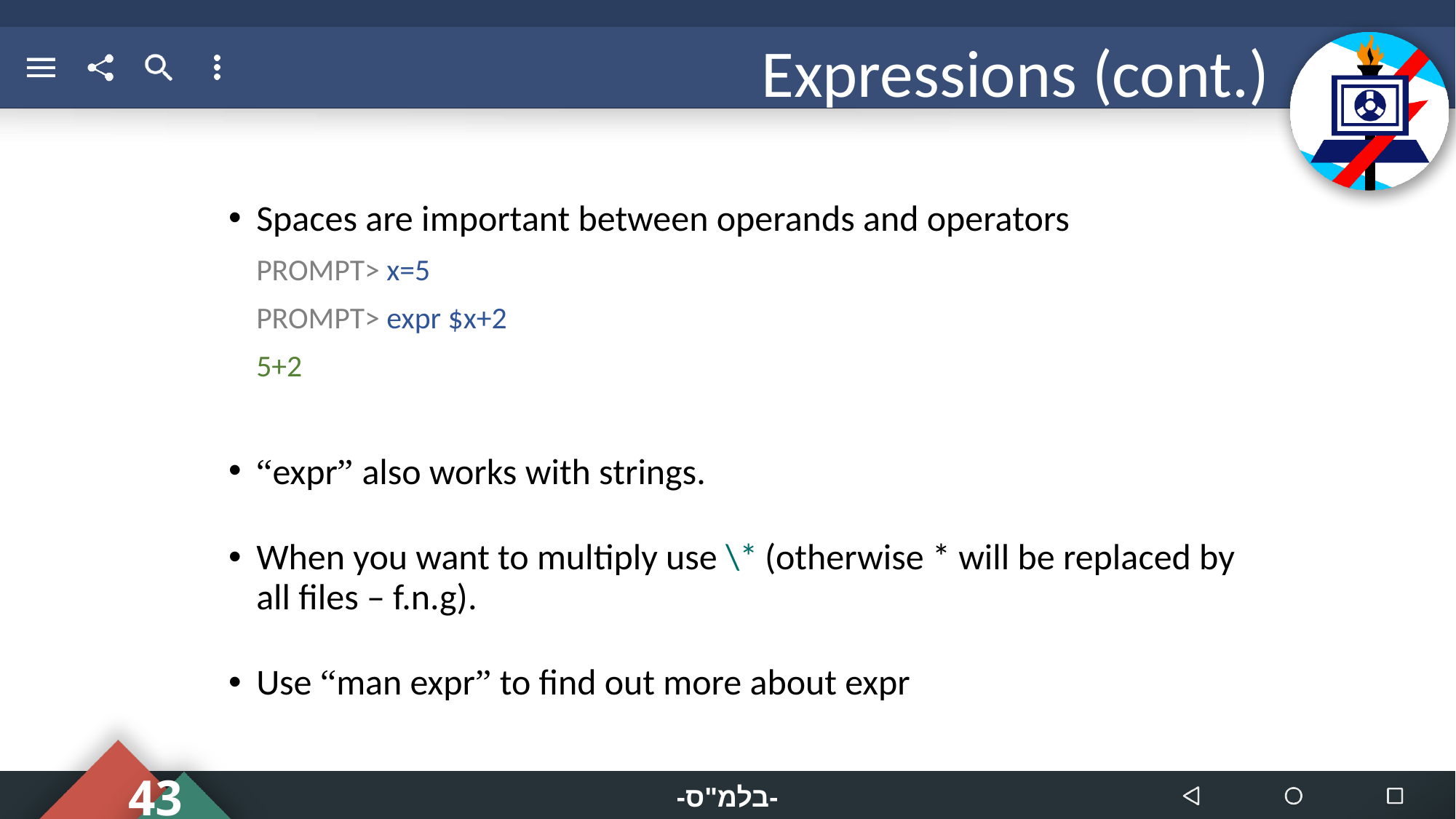

# Expressions (cont.)
Spaces are important between operands and operators
	PROMPT> x=5
	PROMPT> expr $x+2
	5+2

“expr” also works with strings.

When you want to multiply use \* (otherwise * will be replaced by all files – f.n.g).

Use “man expr” to find out more about expr